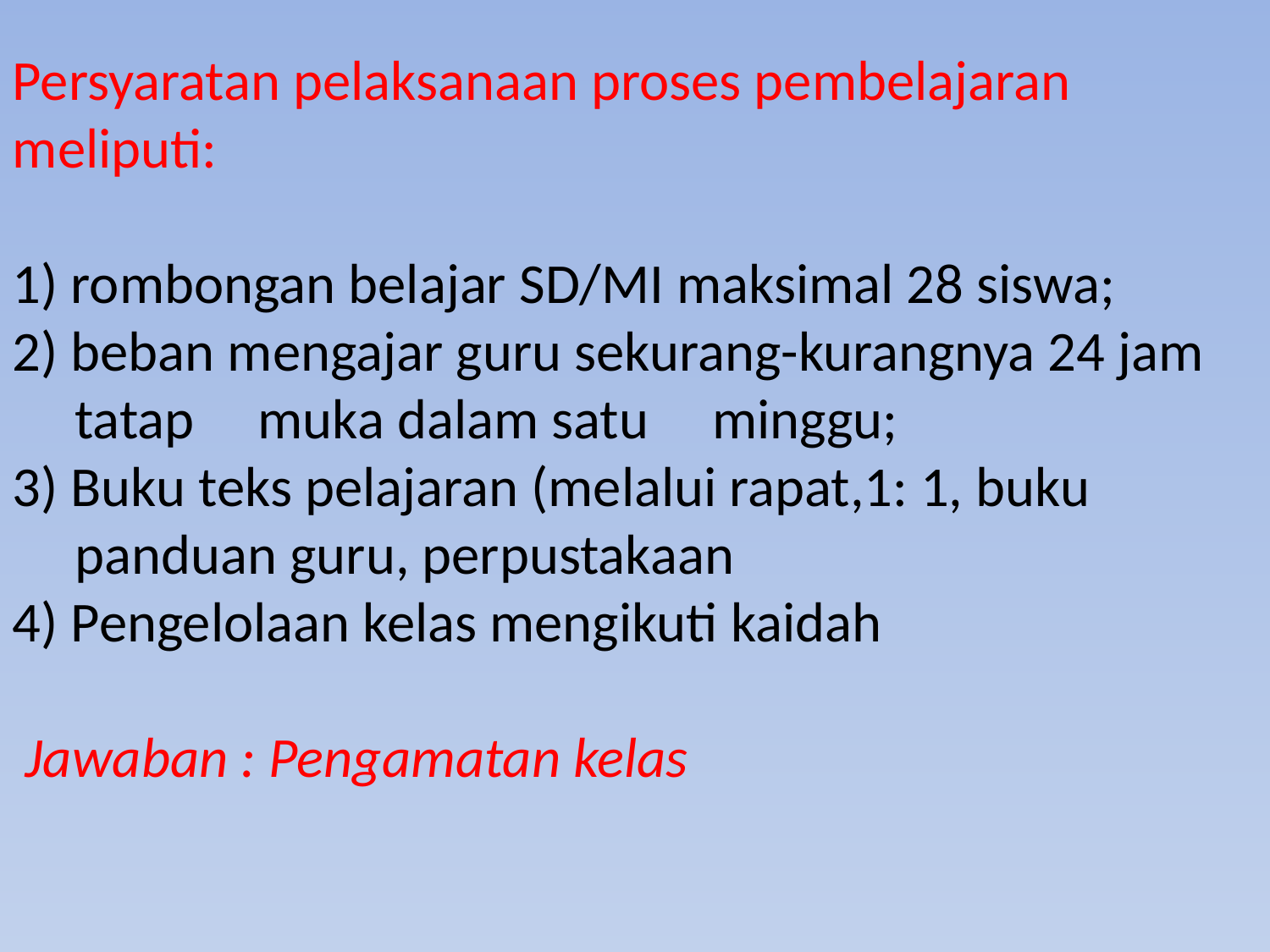

Persyaratan pelaksanaan proses pembelajaran meliputi:

1) rombongan belajar SD/MI maksimal 28 siswa;
2) beban mengajar guru sekurang-kurangnya 24 jam     tatap     muka dalam satu     minggu;
3) Buku teks pelajaran (melalui rapat,1: 1, buku  panduan guru, perpustakaan
4) Pengelolaan kelas mengikuti kaidah

 Jawaban : Pengamatan kelas